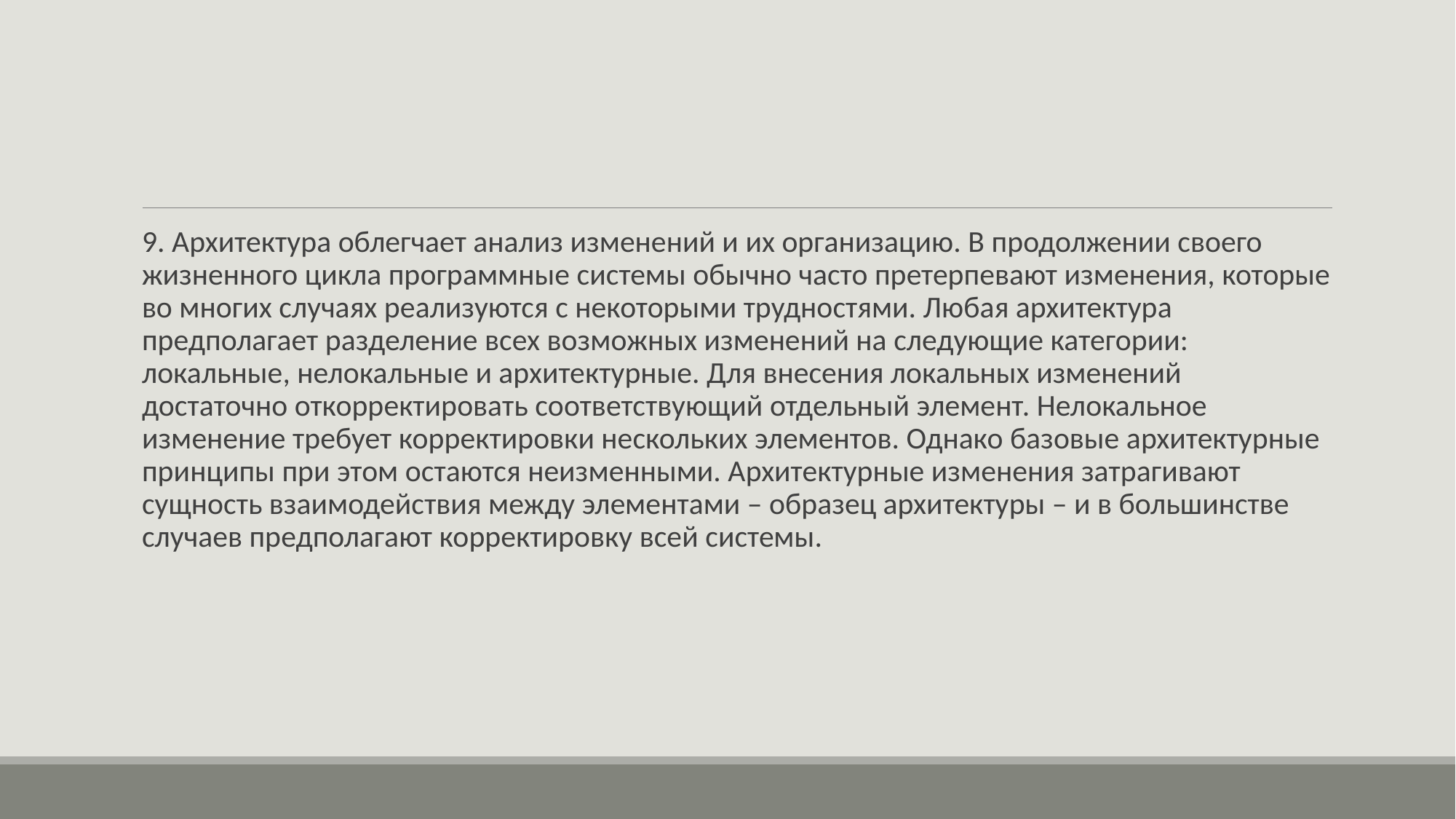

#
9. Архитектура облегчает анализ изменений и их организацию. В продолжении своего жизненного цикла программные системы обычно часто претерпевают изменения, которые во многих случаях реализуются с некоторыми трудностями. Любая архитектура предполагает разделение всех возможных изменений на следующие категории: локальные, нелокальные и архитектурные. Для внесения локальных изменений достаточно откорректировать соответствующий отдельный элемент. Нелокальное изменение требует корректировки нескольких элементов. Однако базовые архитектурные принципы при этом остаются неизменными. Архитектурные изменения затрагивают сущность взаимодействия между элементами – образец архитектуры – и в большинстве случаев предполагают корректировку всей системы.